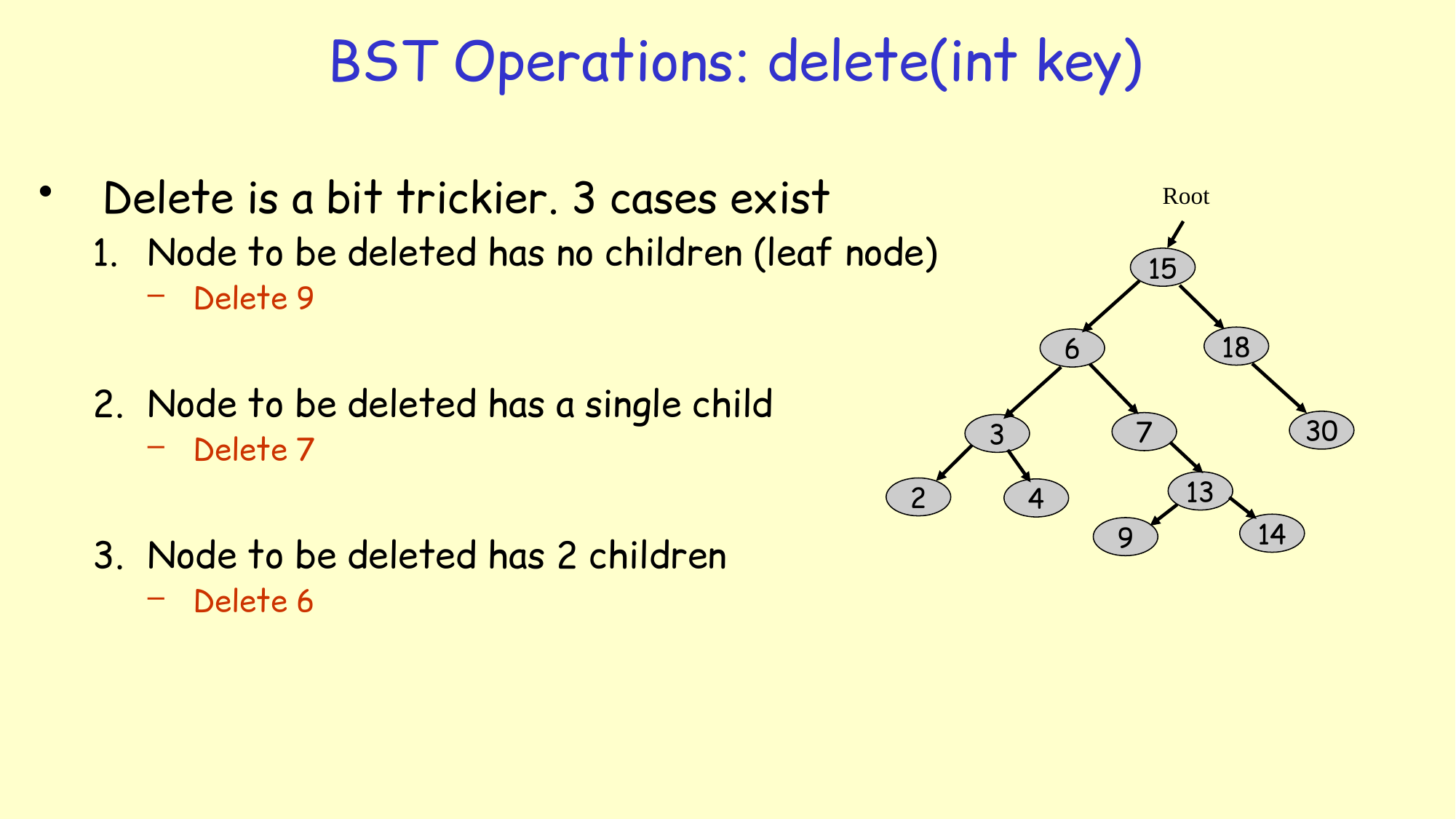

# BST Operations: delete(int key)
Delete is a bit trickier. 3 cases exist
Node to be deleted has no children (leaf node)
Delete 9

Node to be deleted has a single child
Delete 7

Node to be deleted has 2 children
Delete 6
Root

15

18
6

30
7
3

13
2
4

14
9